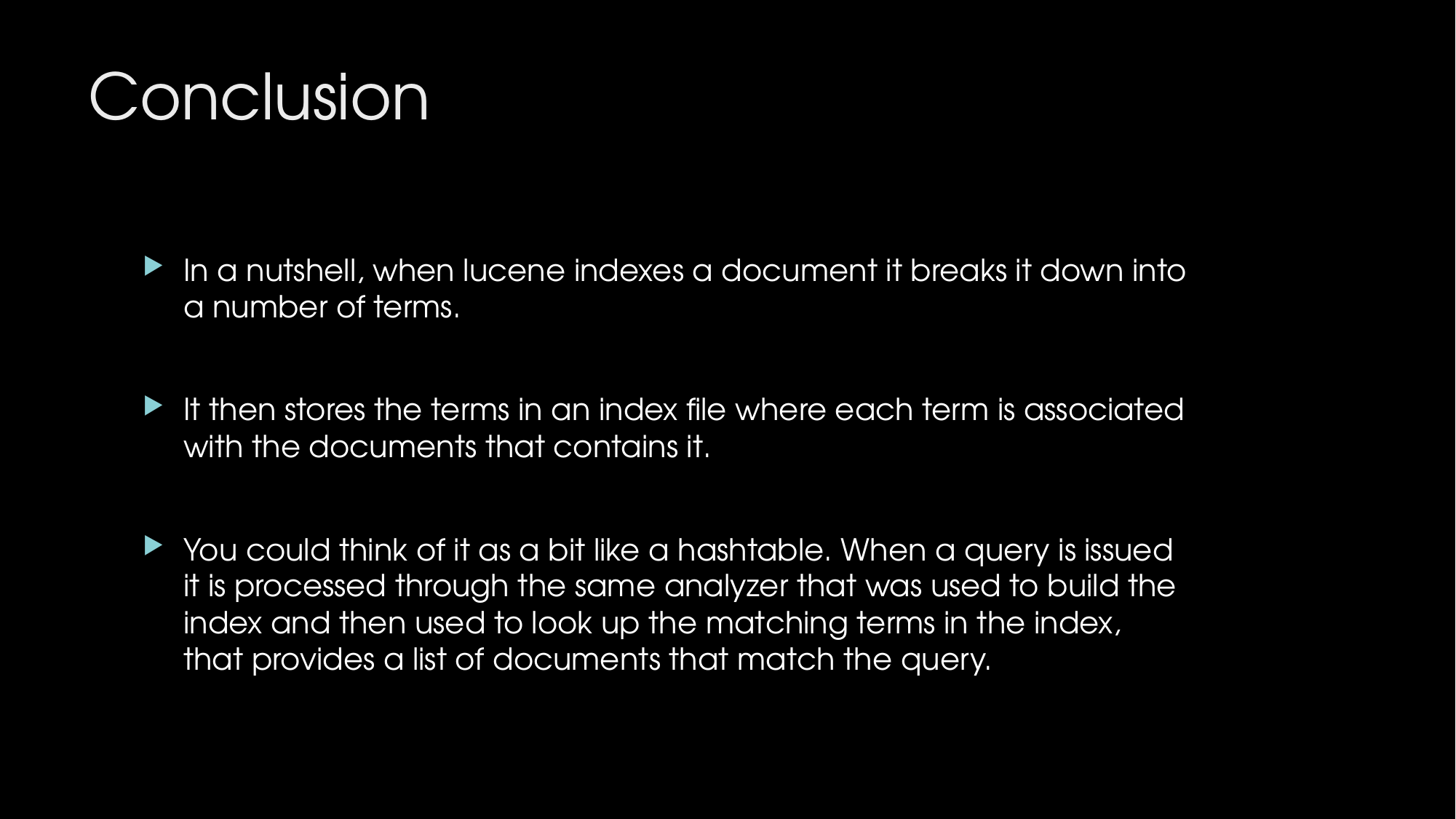

# Conclusion
In a nutshell, when lucene indexes a document it breaks it down into a number of terms.

It then stores the terms in an index file where each term is associated with the documents that contains it.

You could think of it as a bit like a hashtable. When a query is issued it is processed through the same analyzer that was used to build the index and then used to look up the matching terms in the index, that provides a list of documents that match the query.